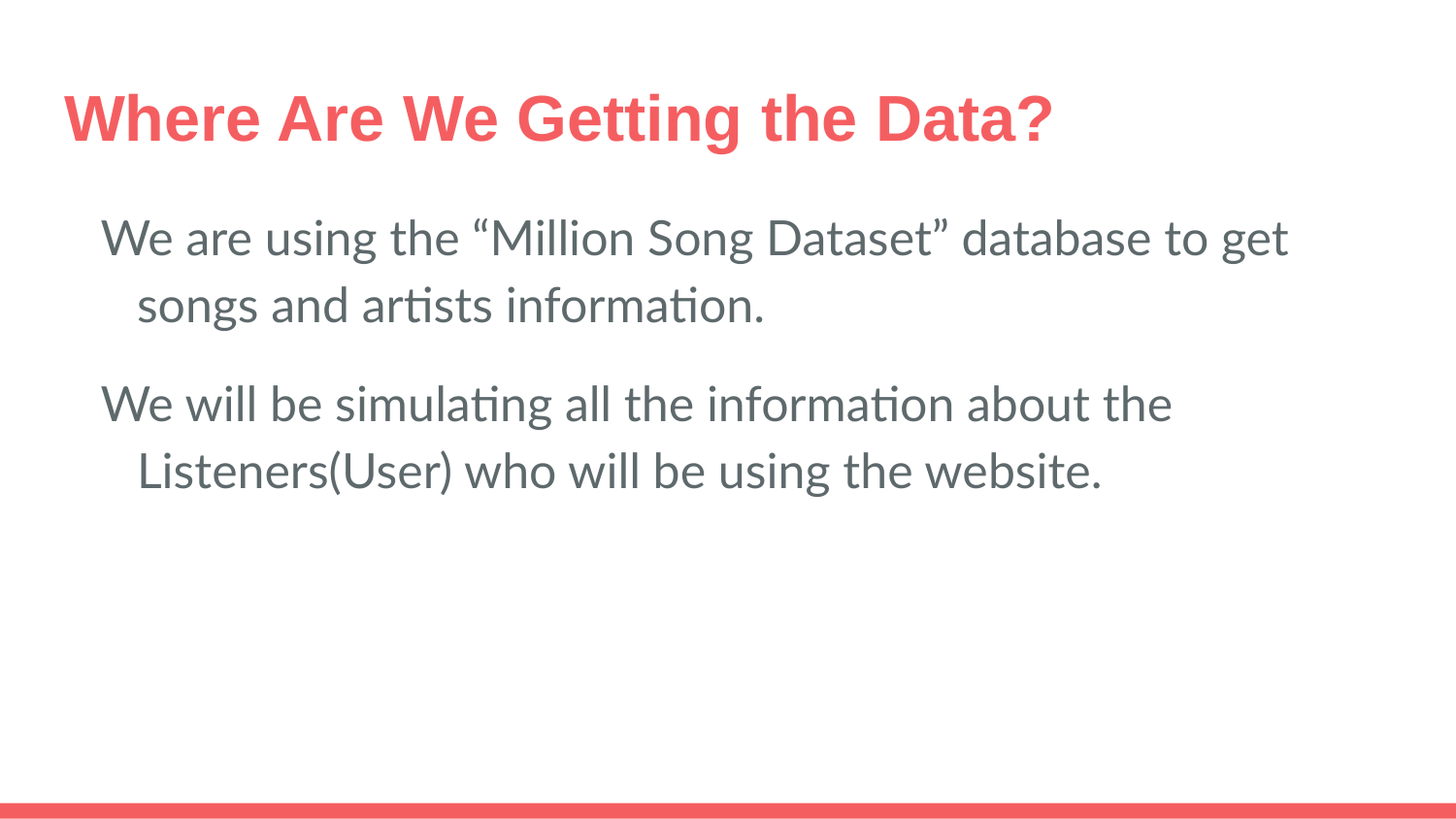

# Where Are We Getting the Data?
We are using the “Million Song Dataset” database to get songs and artists information.
We will be simulating all the information about the Listeners(User) who will be using the website.